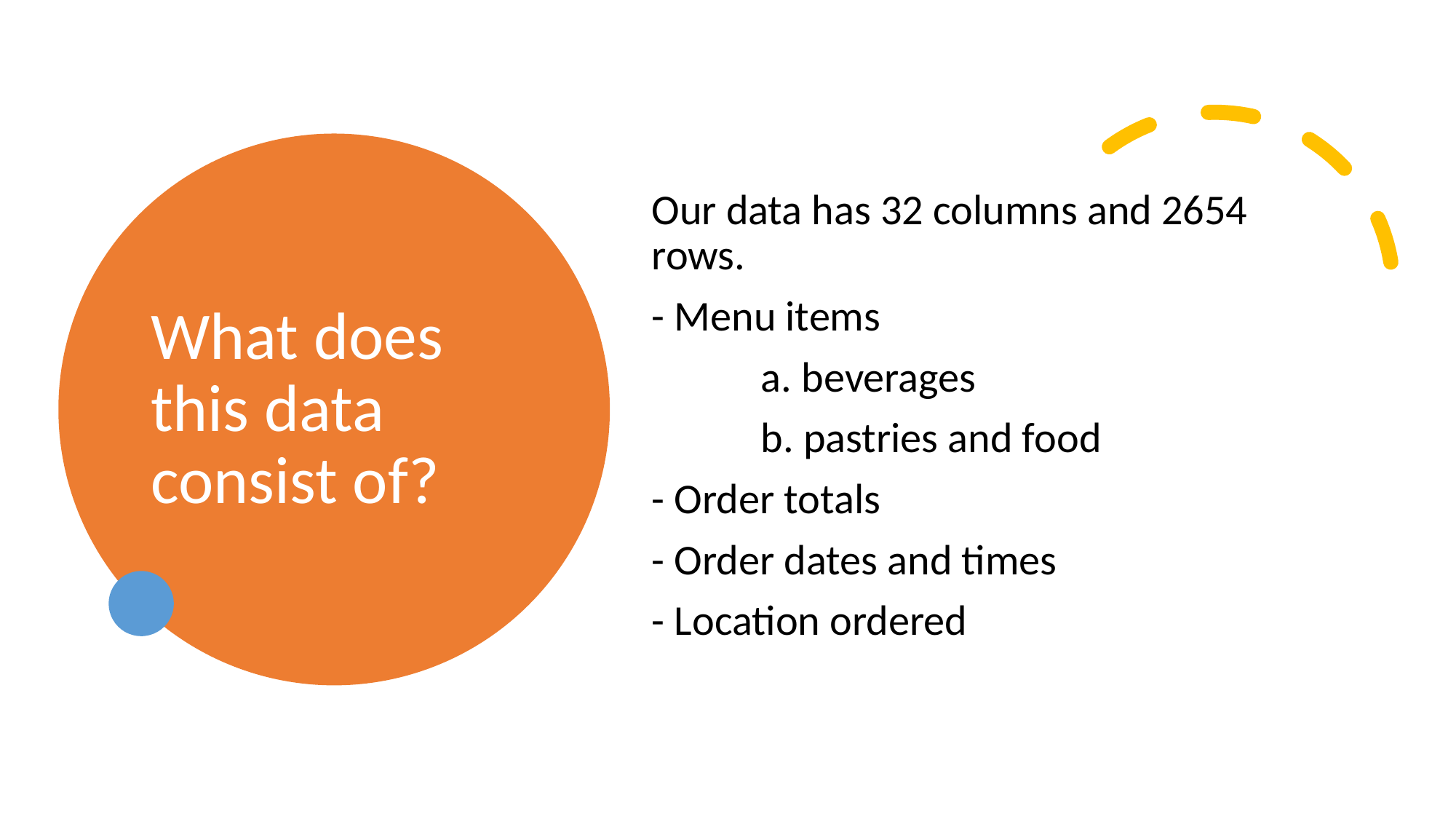

# What does this data consist of?
Our data has 32 columns and 2654 rows.
- Menu items
	a. beverages
	b. pastries and food
- Order totals
- Order dates and times
- Location ordered